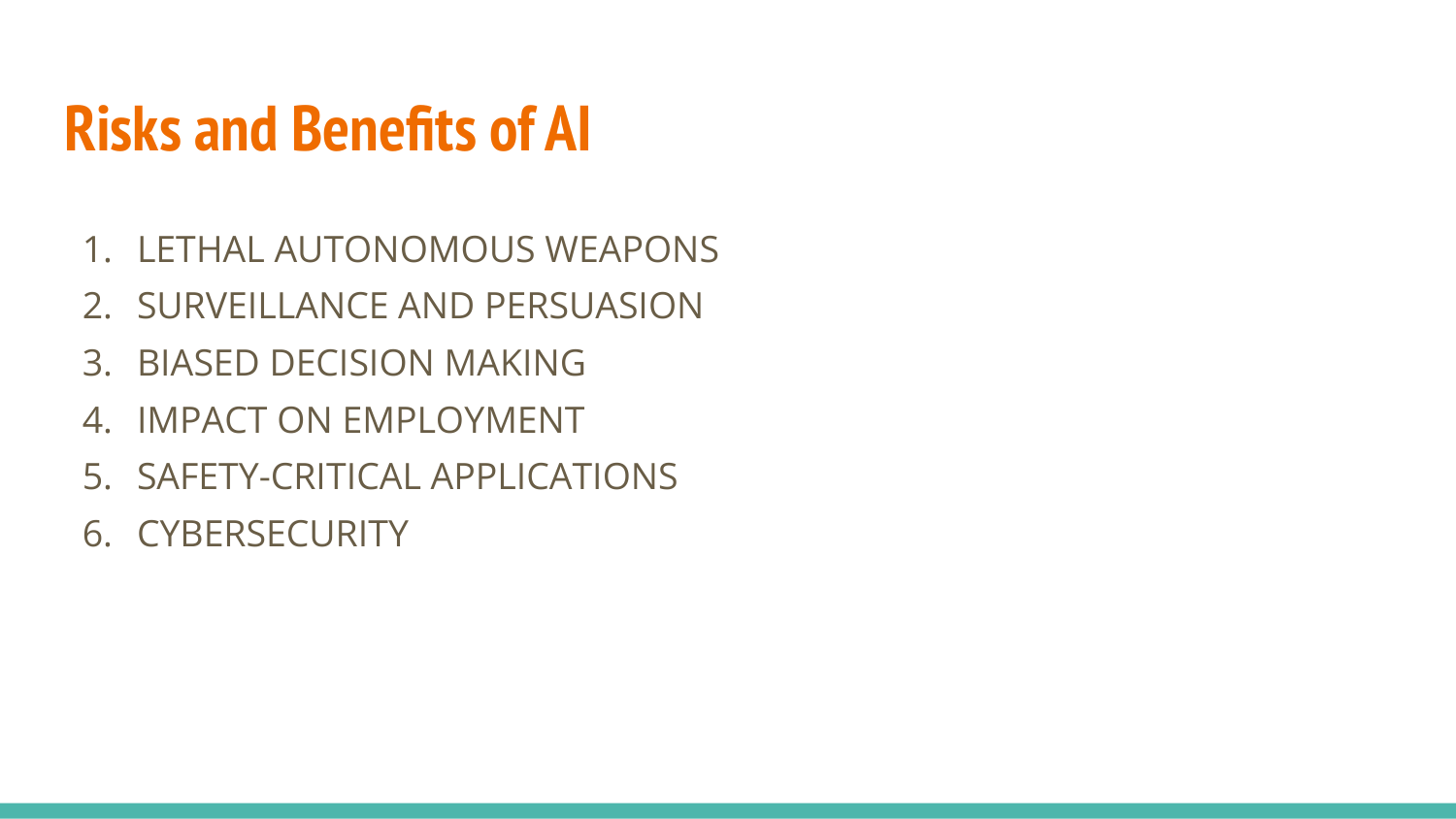

# Risks and Benefits of AI
LETHAL AUTONOMOUS WEAPONS
SURVEILLANCE AND PERSUASION
BIASED DECISION MAKING
IMPACT ON EMPLOYMENT
SAFETY-CRITICAL APPLICATIONS
CYBERSECURITY